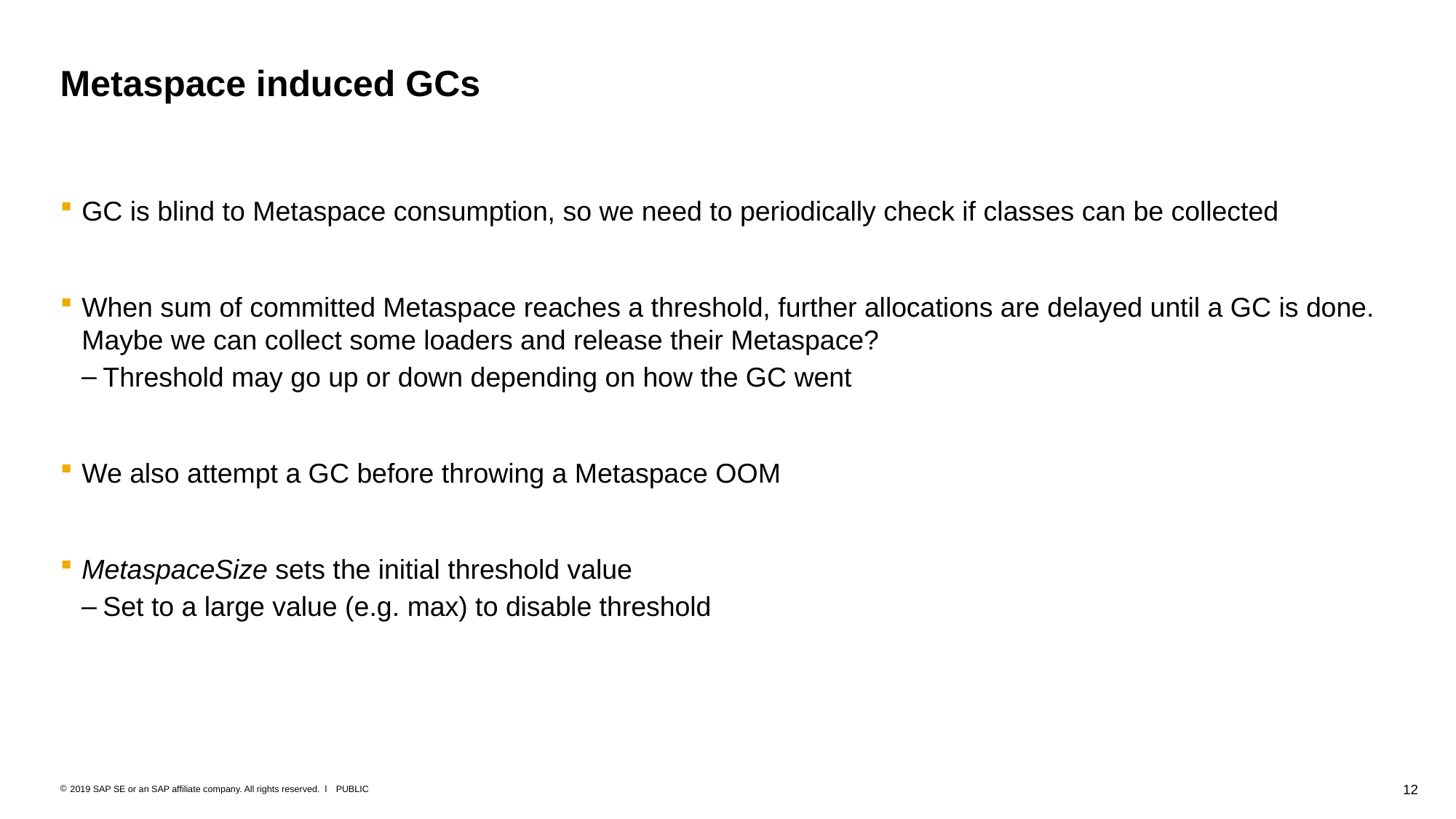

# Metaspace induced GCs
GC is blind to Metaspace consumption, so we need to periodically check if classes can be collected

When sum of committed Metaspace reaches a threshold, further allocations are delayed until a GC is done. Maybe we can collect some loaders and release their Metaspace?
Threshold may go up or down depending on how the GC went

We also attempt a GC before throwing a Metaspace OOM

MetaspaceSize sets the initial threshold value
Set to a large value (e.g. max) to disable threshold